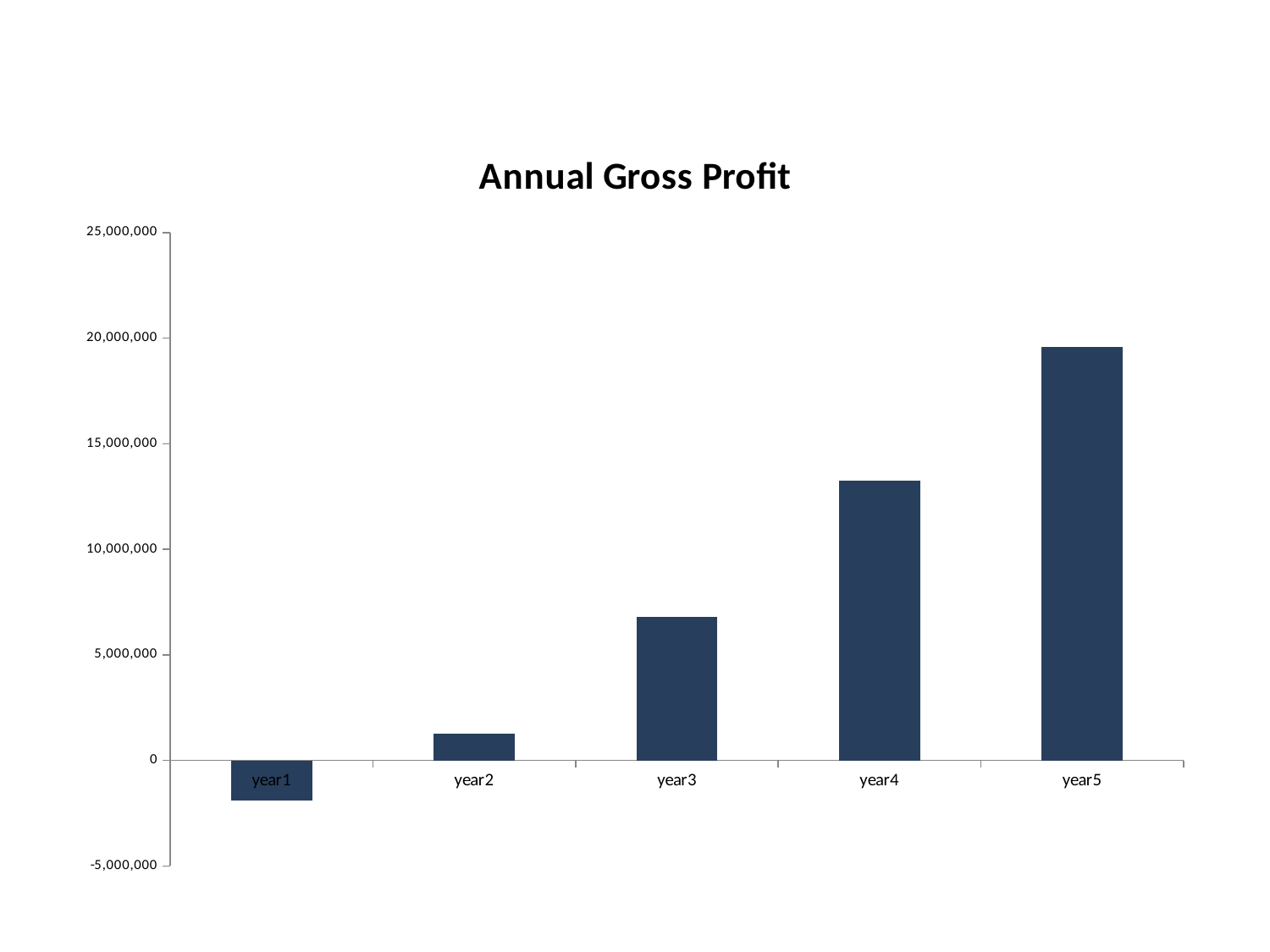

### Chart: Annual Gross Profit

| Category | Gross Profit |
|---|---|
| year1 | -1895201.1719999963 |
| year2 | 1273718.4960000329 |
| year3 | 6775314.41799995 |
| year4 | 13248404.391999677 |
| year5 | 19581928.773999386 |